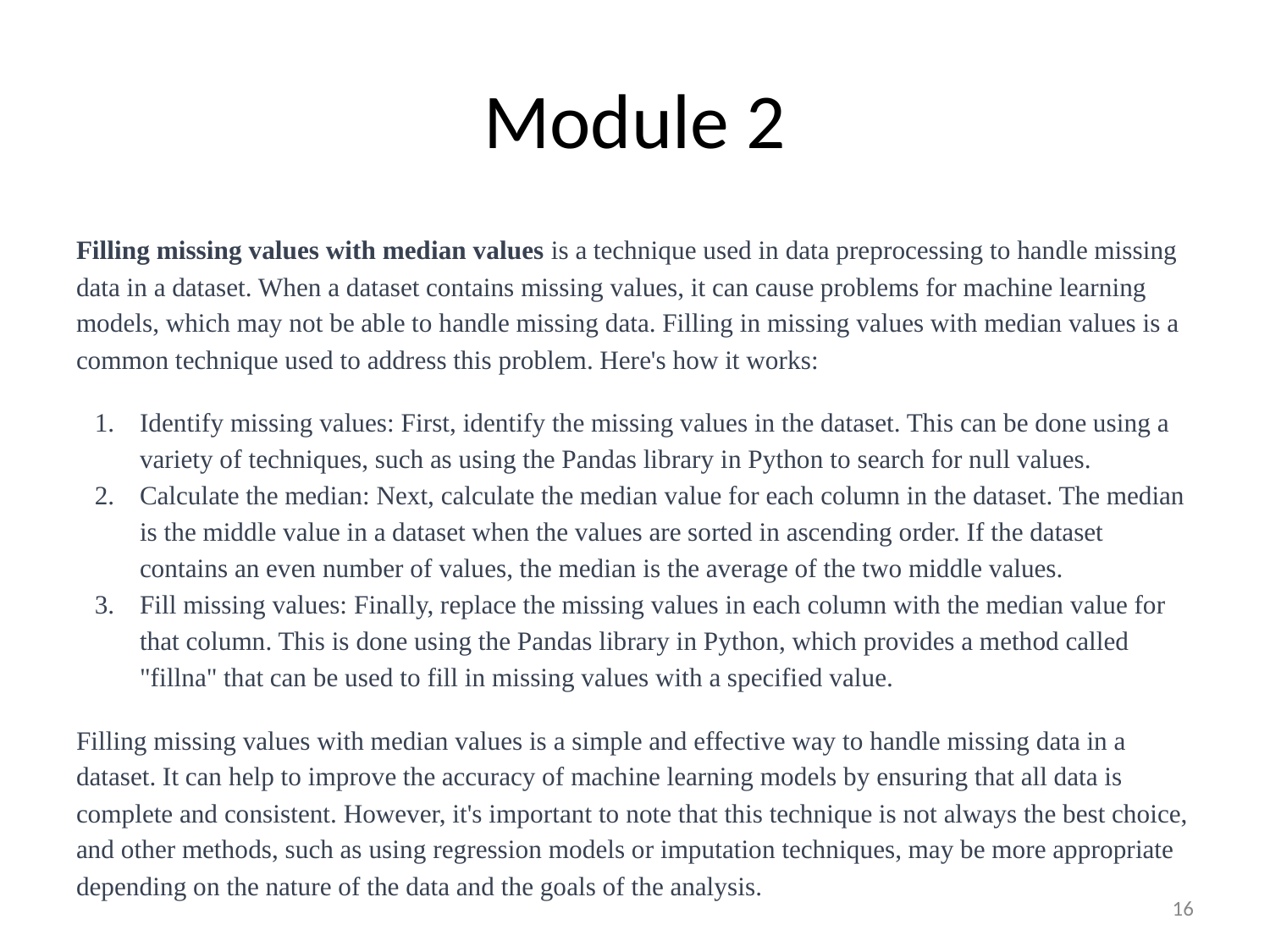

# Module 2
Filling missing values with median values is a technique used in data preprocessing to handle missing data in a dataset. When a dataset contains missing values, it can cause problems for machine learning models, which may not be able to handle missing data. Filling in missing values with median values is a common technique used to address this problem. Here's how it works:
Identify missing values: First, identify the missing values in the dataset. This can be done using a variety of techniques, such as using the Pandas library in Python to search for null values.
Calculate the median: Next, calculate the median value for each column in the dataset. The median is the middle value in a dataset when the values are sorted in ascending order. If the dataset contains an even number of values, the median is the average of the two middle values.
Fill missing values: Finally, replace the missing values in each column with the median value for that column. This is done using the Pandas library in Python, which provides a method called "fillna" that can be used to fill in missing values with a specified value.
Filling missing values with median values is a simple and effective way to handle missing data in a dataset. It can help to improve the accuracy of machine learning models by ensuring that all data is complete and consistent. However, it's important to note that this technique is not always the best choice, and other methods, such as using regression models or imputation techniques, may be more appropriate depending on the nature of the data and the goals of the analysis.

16